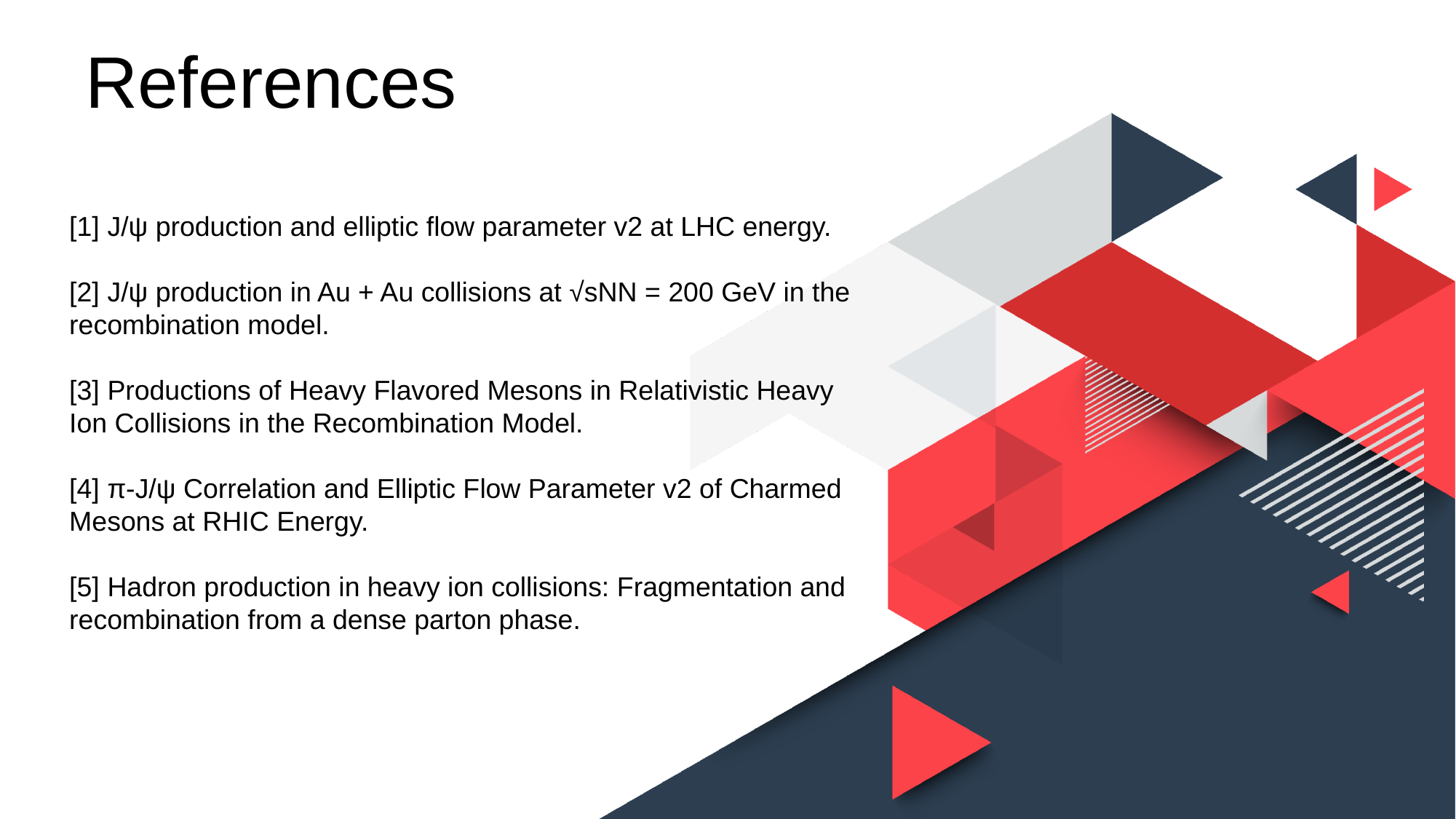

References
[1] J/ψ production and elliptic flow parameter v2 at LHC energy.

[2] J/ψ production in Au + Au collisions at √sNN = 200 GeV in the recombination model.

[3] Productions of Heavy Flavored Mesons in Relativistic Heavy Ion Collisions in the Recombination Model.

[4] π-J/ψ Correlation and Elliptic Flow Parameter v2 of Charmed Mesons at RHIC Energy.

[5] Hadron production in heavy ion collisions: Fragmentation and recombination from a dense parton phase.